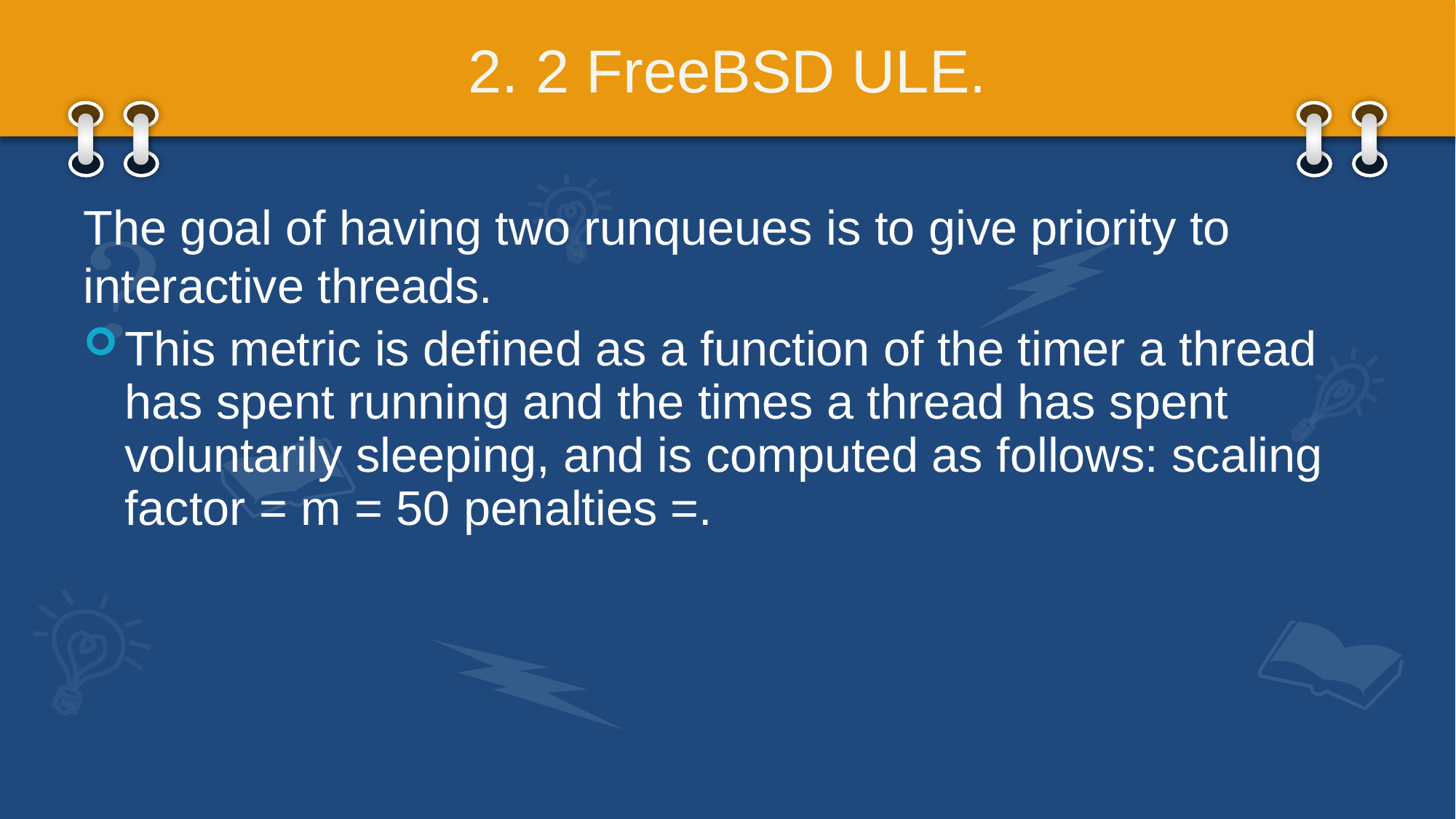

# 2. 2 FreeBSD ULE.
The goal of having two runqueues is to give priority to interactive threads.
This metric is defined as a function of the timer a thread has spent running and the times a thread has spent voluntarily sleeping, and is computed as follows: scaling factor = m = 50 penalties =.